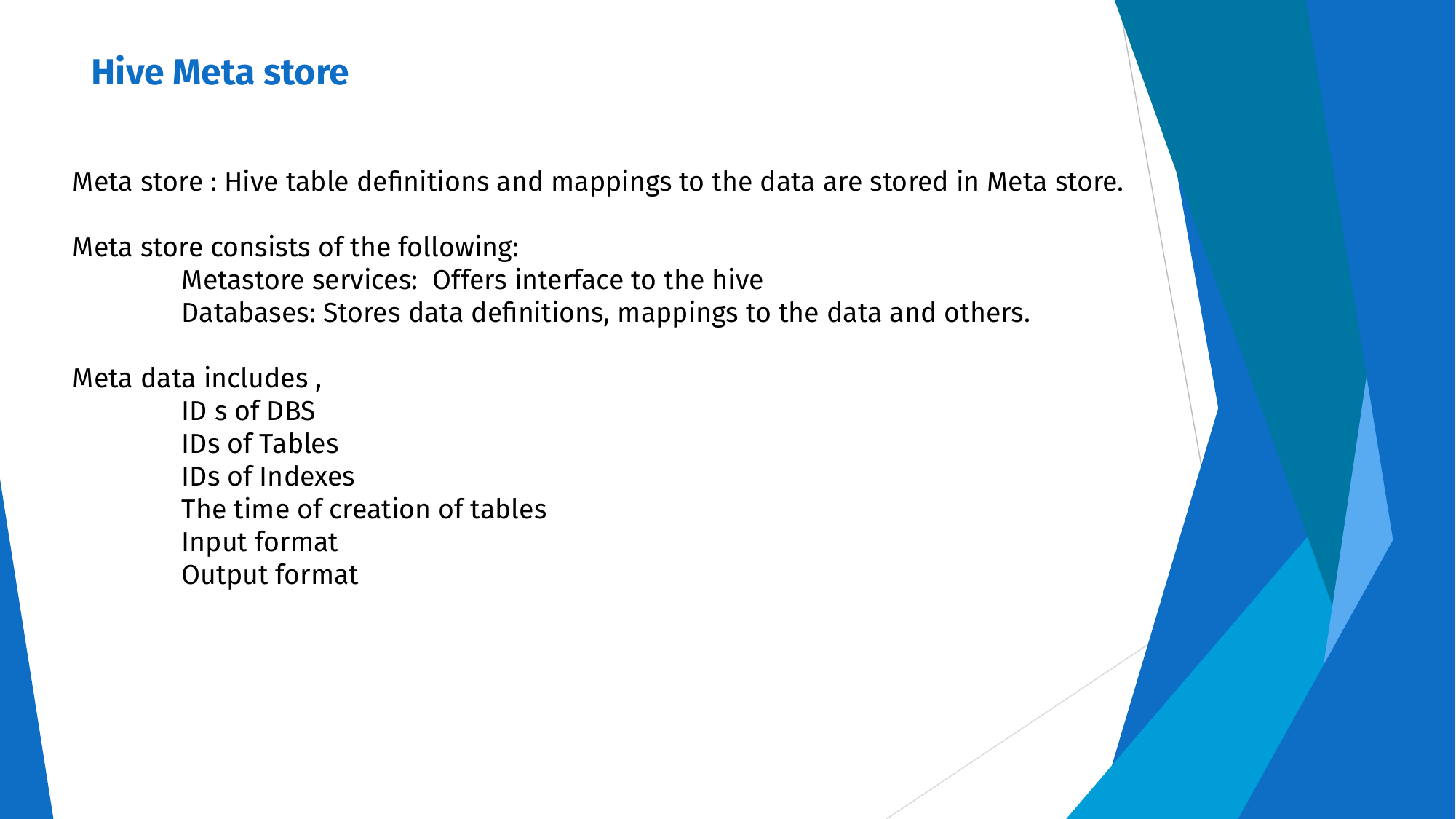

# Hive Meta store
Meta store : Hive table definitions and mappings to the data are stored in Meta store.

Meta store consists of the following:
	Metastore services:  Offers interface to the hive
	Databases: Stores data definitions, mappings to the data and others.

Meta data includes ,
	ID s of DBS
	IDs of Tables
	IDs of Indexes
	The time of creation of tables
	Input format
	Output format